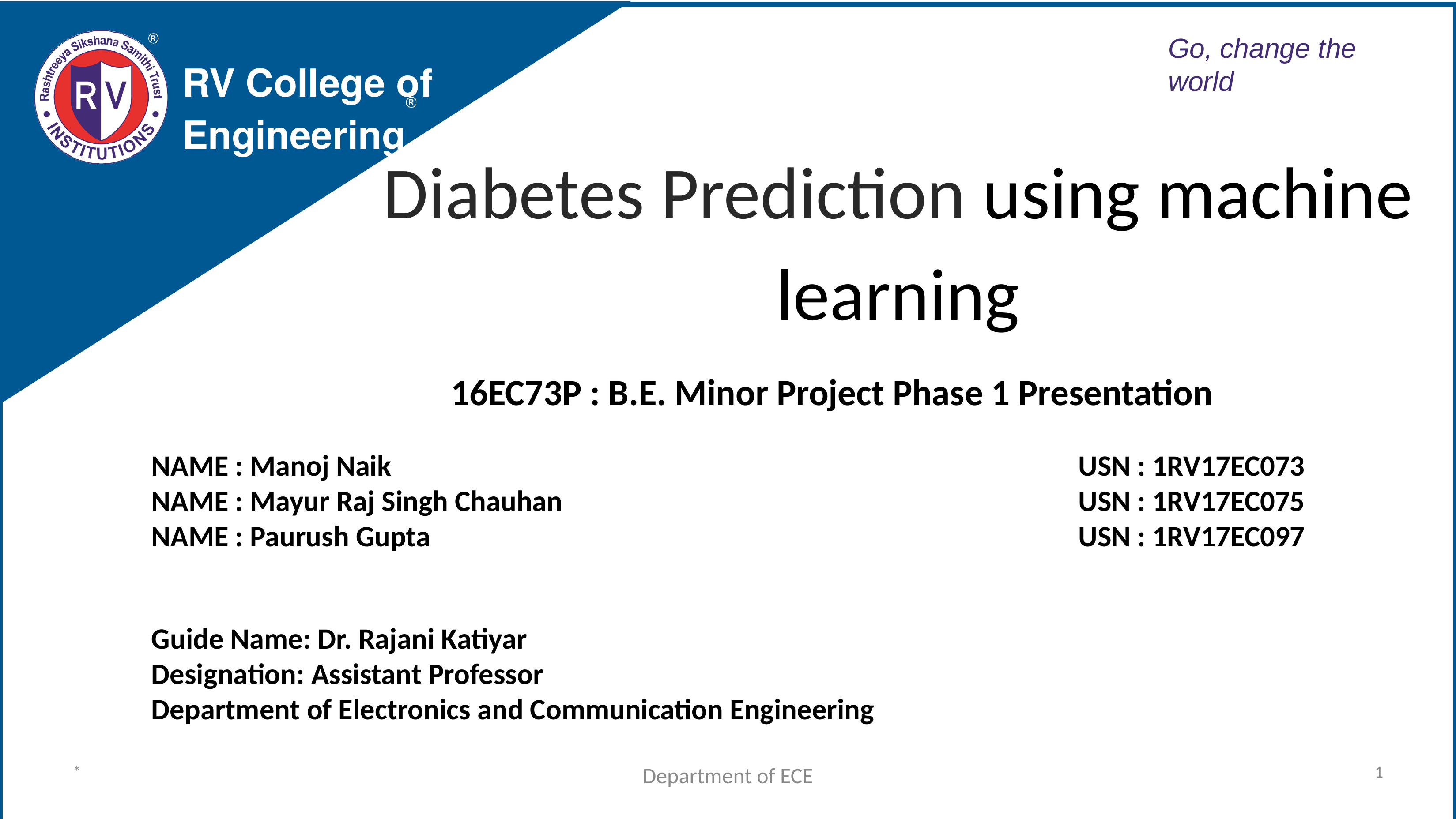

Go, change the world

RV College of
Engineering

Diabetes Prediction using machine learning
16EC73P : B.E. Minor Project Phase 1 Presentation

NAME : Manoj Naik		                                         					USN : 1RV17EC073
NAME : Mayur Raj Singh Chauhan	                	 					USN : 1RV17EC075
NAME : Paurush Gupta	                            		 	 				USN : 1RV17EC097

Guide Name: Dr. Rajani Katiyar
Designation: Assistant Professor
Department of Electronics and Communication Engineering
*
Department of ECE
1